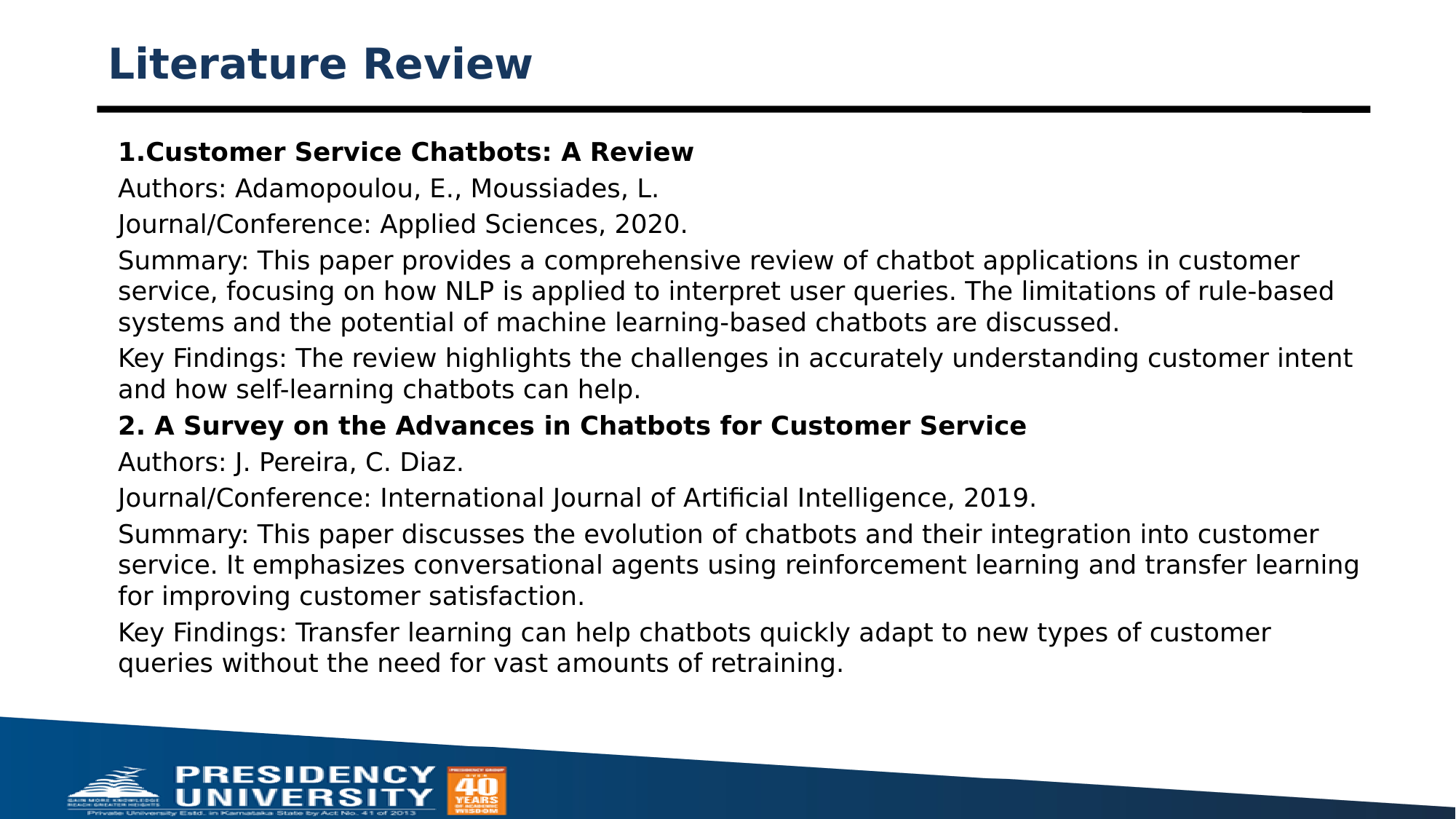

# Literature Review
1.Customer Service Chatbots: A Review
Authors: Adamopoulou, E., Moussiades, L.
Journal/Conference: Applied Sciences, 2020.
Summary: This paper provides a comprehensive review of chatbot applications in customer service, focusing on how NLP is applied to interpret user queries. The limitations of rule-based systems and the potential of machine learning-based chatbots are discussed.
Key Findings: The review highlights the challenges in accurately understanding customer intent and how self-learning chatbots can help.
2. A Survey on the Advances in Chatbots for Customer Service
Authors: J. Pereira, C. Diaz.
Journal/Conference: International Journal of Artificial Intelligence, 2019.
Summary: This paper discusses the evolution of chatbots and their integration into customer service. It emphasizes conversational agents using reinforcement learning and transfer learning for improving customer satisfaction.
Key Findings: Transfer learning can help chatbots quickly adapt to new types of customer queries without the need for vast amounts of retraining.